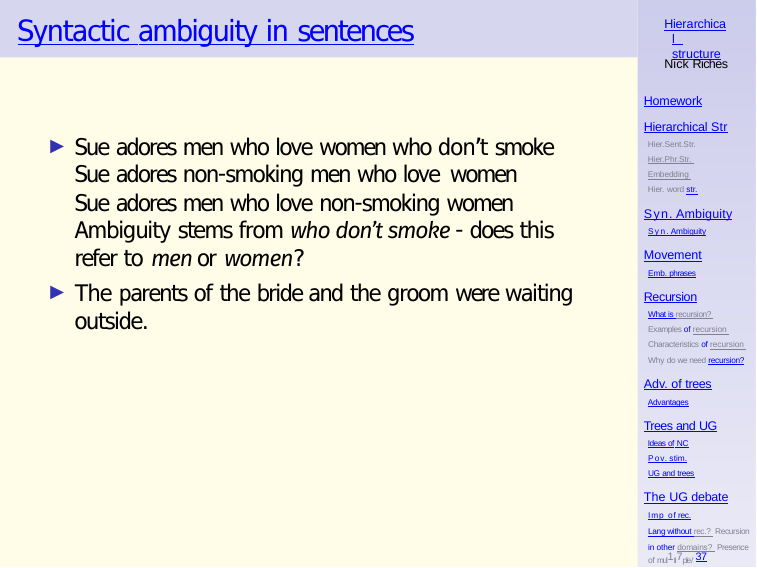

# Syntactic ambiguity in sentences
Hierarchical  structure
Nick Riches

Homework
Hierarchical Str
Hier.Sent.Str.  Hier.Phr.Str.  Embedding  Hier. word str.
Sue adores men who love women who don’t smoke  Sue adores non-smoking men who love women
Sue adores men who love non-smoking women  Ambiguity stems from who don’t smoke - does this  refer to men or women?
The parents of the bride and the groom were waiting  outside.
Syn. Ambiguity
Syn. Ambiguity
Movement
Emb. phrases
Recursion
What is recursion?  Examples of recursion  Characteristics of recursion  Why do we need recursion?
Adv. of trees
Advantages

Trees and UG
Ideas of NC
Pov. stim.
UG and trees
The UG debate
Imp of rec.
Lang without rec.?  Recursion in other domains?  Presence of mul1ti7ple/ 37